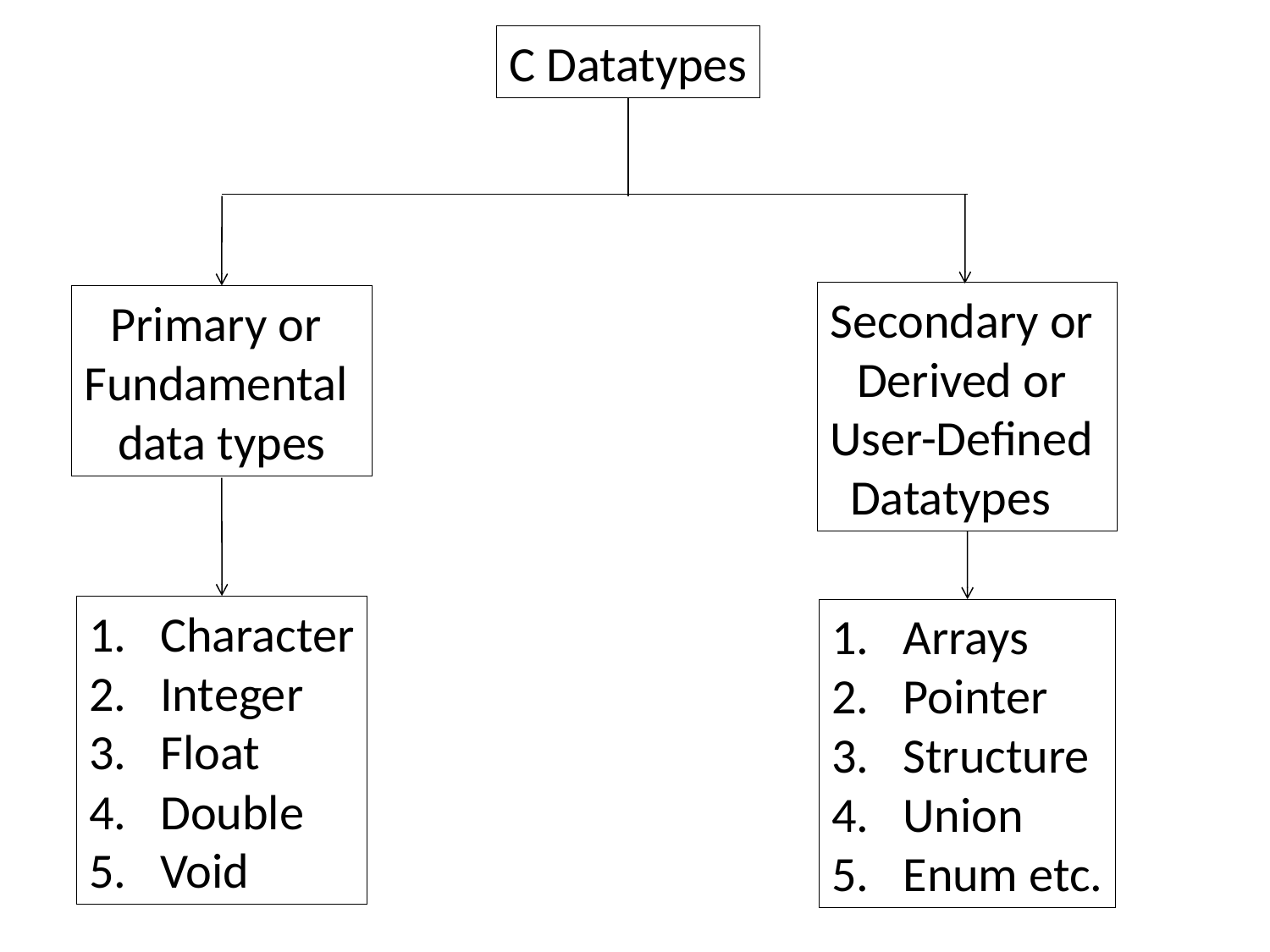

C Datatypes
Secondary or
Derived or
User-Defined
Datatypes
Primary or
Fundamental
data types
Character
Integer
Float
Double
Void
Arrays
Pointer
Structure
Union
Enum etc.